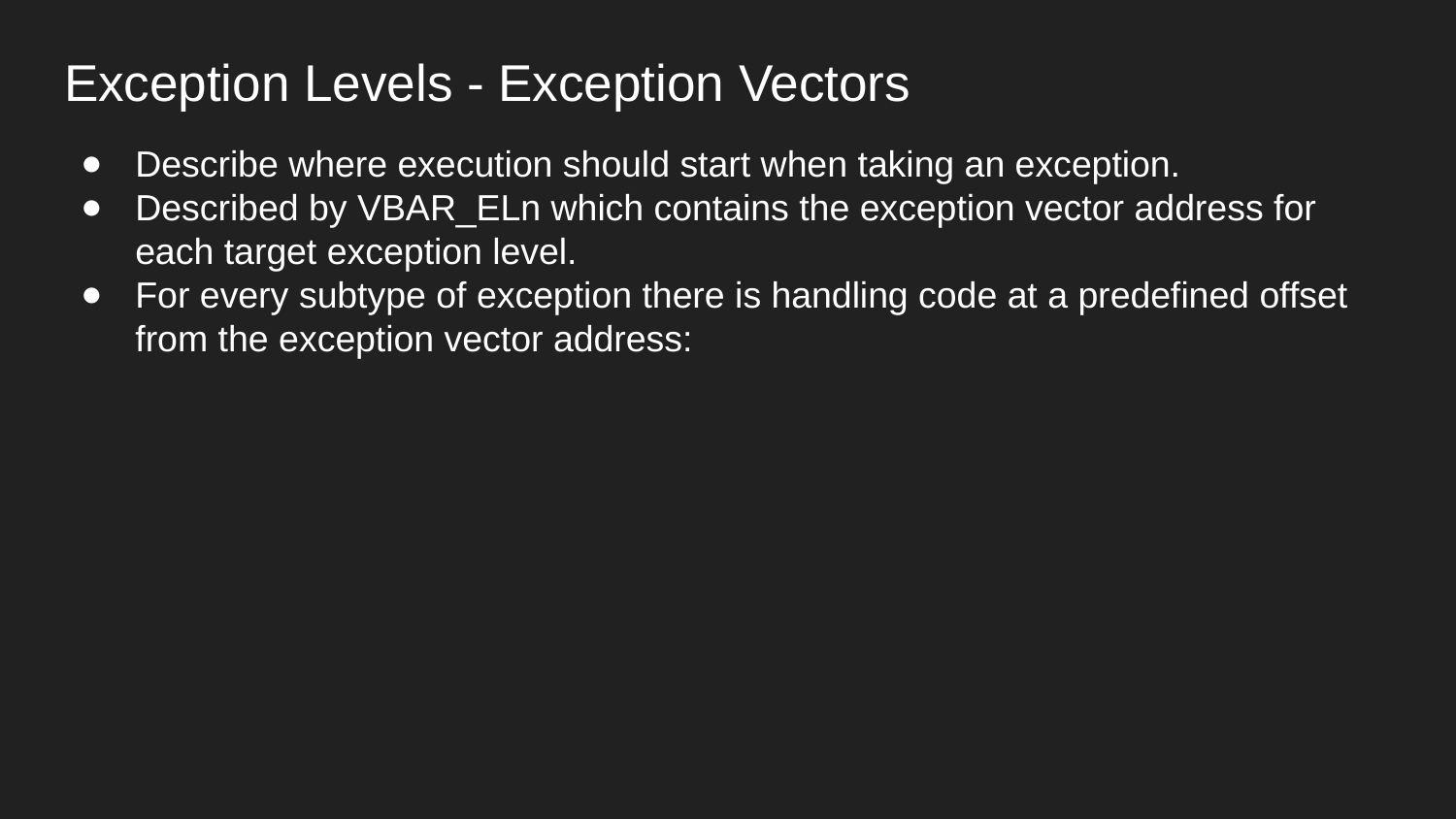

Exception Levels - Exception Vectors
Describe where execution should start when taking an exception.
Described by VBAR_ELn which contains the exception vector address for each target exception level.
For every subtype of exception there is handling code at a predefined offset from the exception vector address: